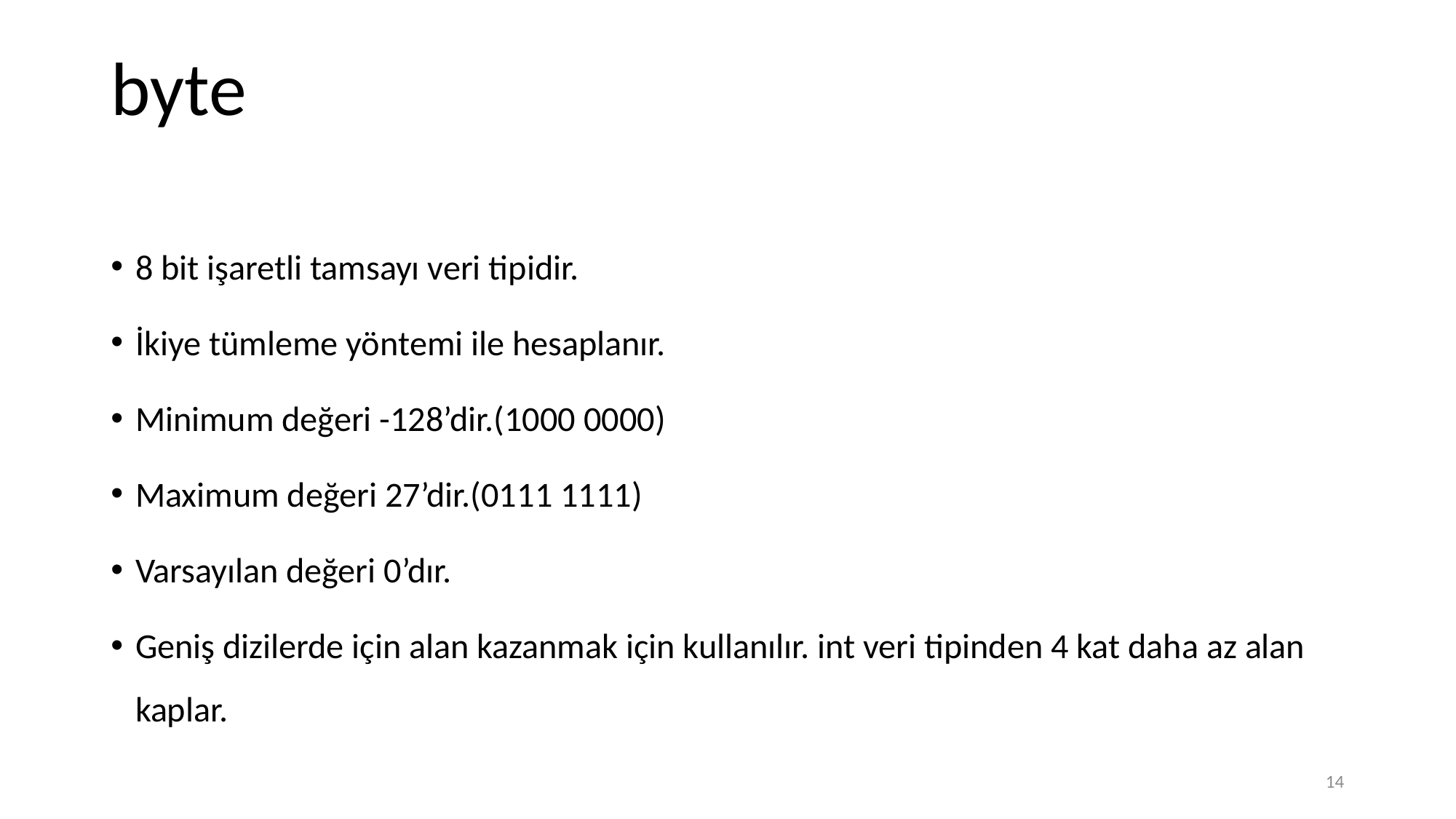

byte
8 bit işaretli tamsayı veri tipidir.
İkiye tümleme yöntemi ile hesaplanır.
Minimum değeri -128’dir.(1000 0000)
Maximum değeri 27’dir.(0111 1111)
Varsayılan değeri 0’dır.
Geniş dizilerde için alan kazanmak için kullanılır. int veri tipinden 4 kat daha az alan kaplar.
14